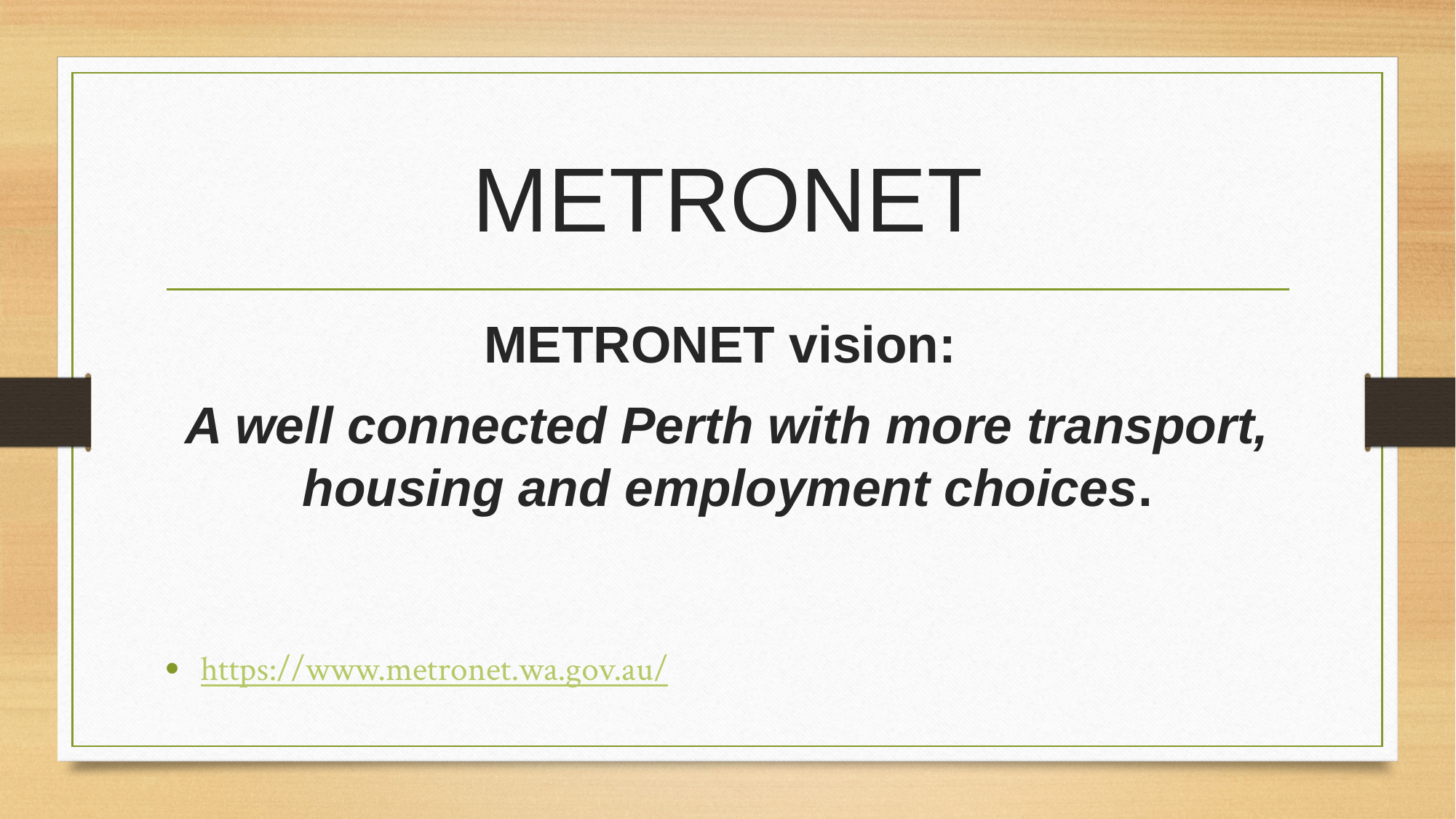

# METRONET
METRONET vision:
A well connected Perth with more transport, housing and employment choices.

https://www.metronet.wa.gov.au/